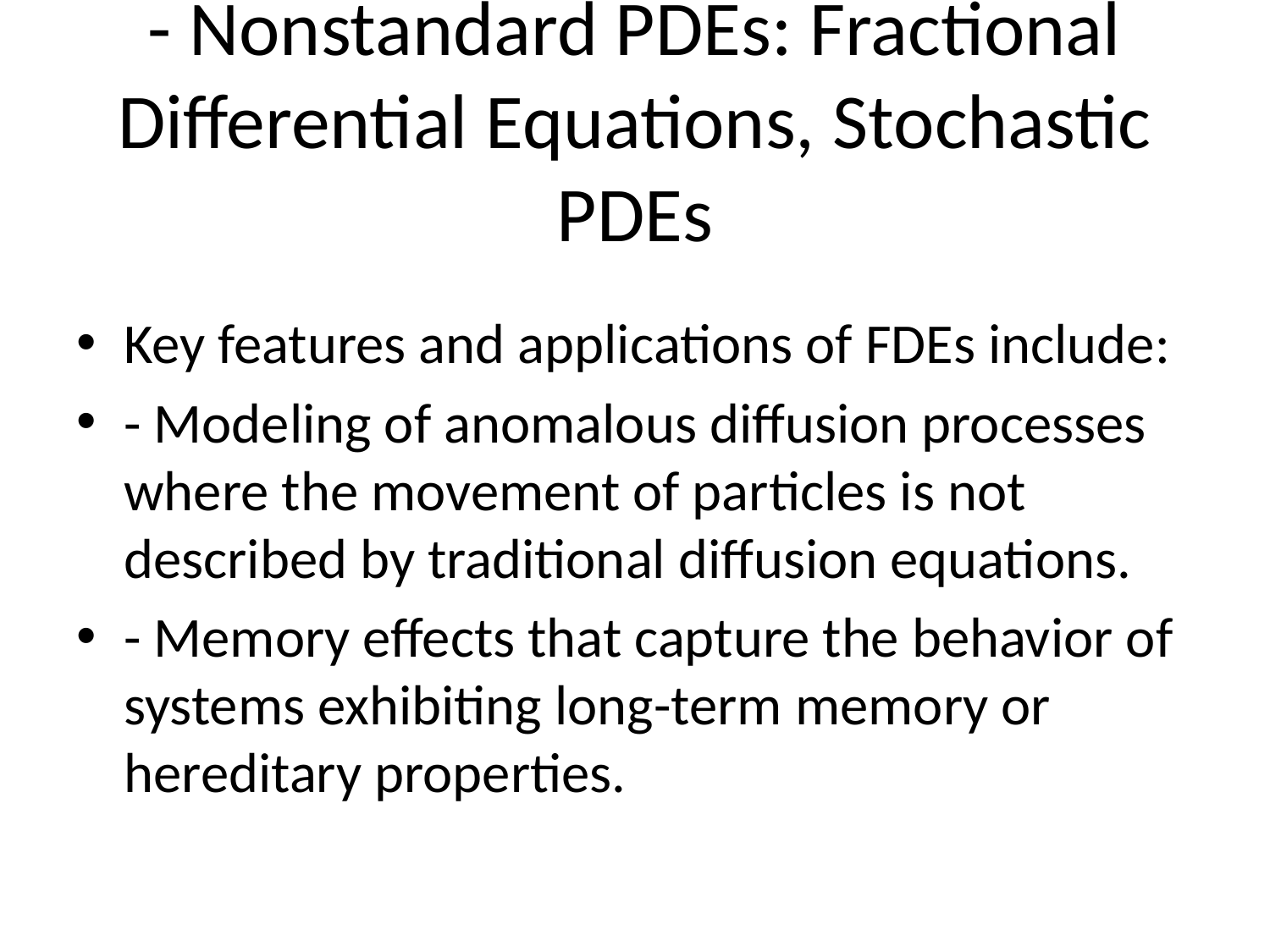

# - Nonstandard PDEs: Fractional Differential Equations, Stochastic PDEs

Key features and applications of FDEs include:
- Modeling of anomalous diffusion processes where the movement of particles is not described by traditional diffusion equations.
- Memory effects that capture the behavior of systems exhibiting long-term memory or hereditary properties.